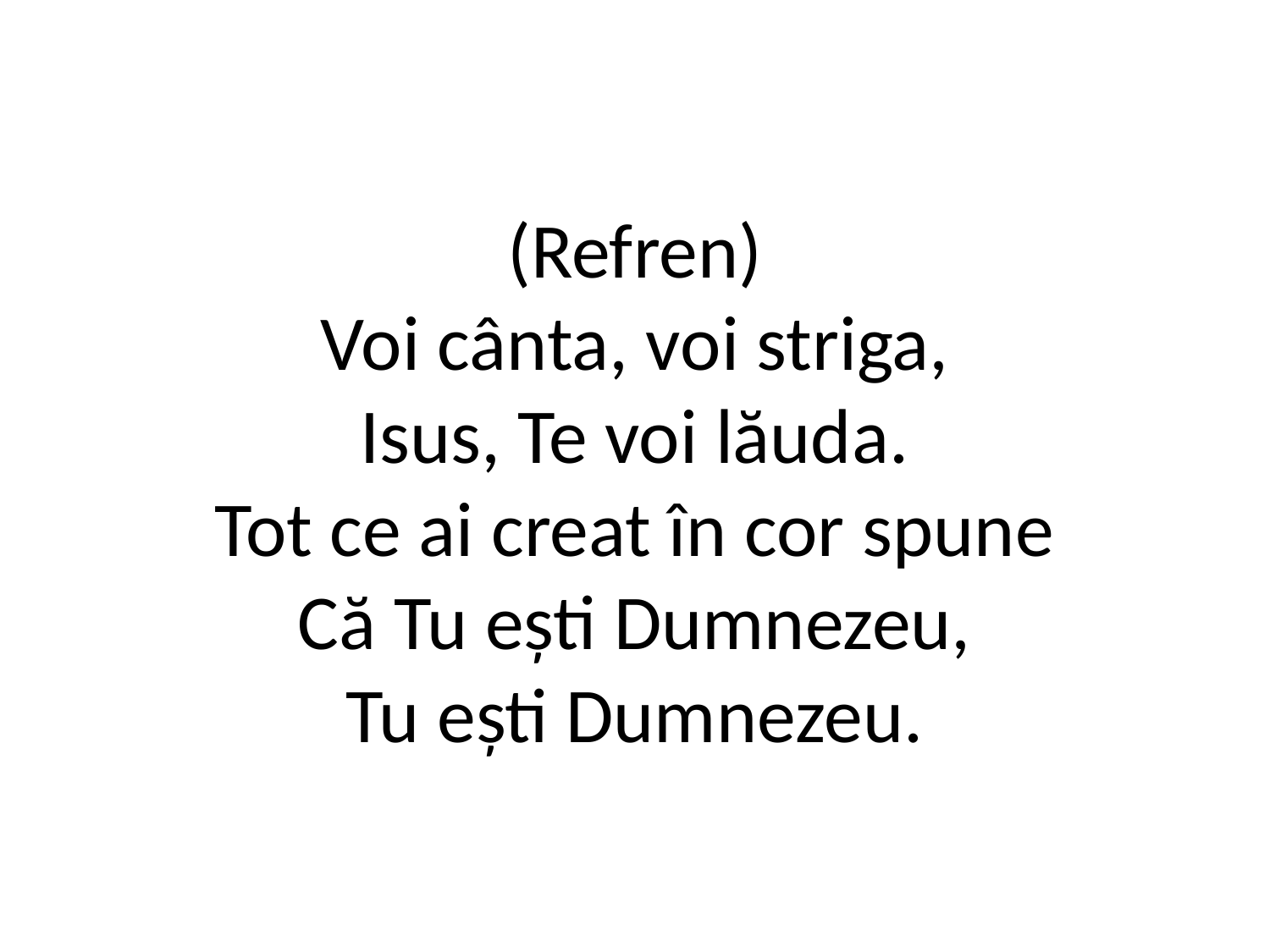

# (Refren) Voi cânta, voi striga, Isus, Te voi lăuda. Tot ce ai creat în cor spune Că Tu eşti Dumnezeu, Tu eşti Dumnezeu.